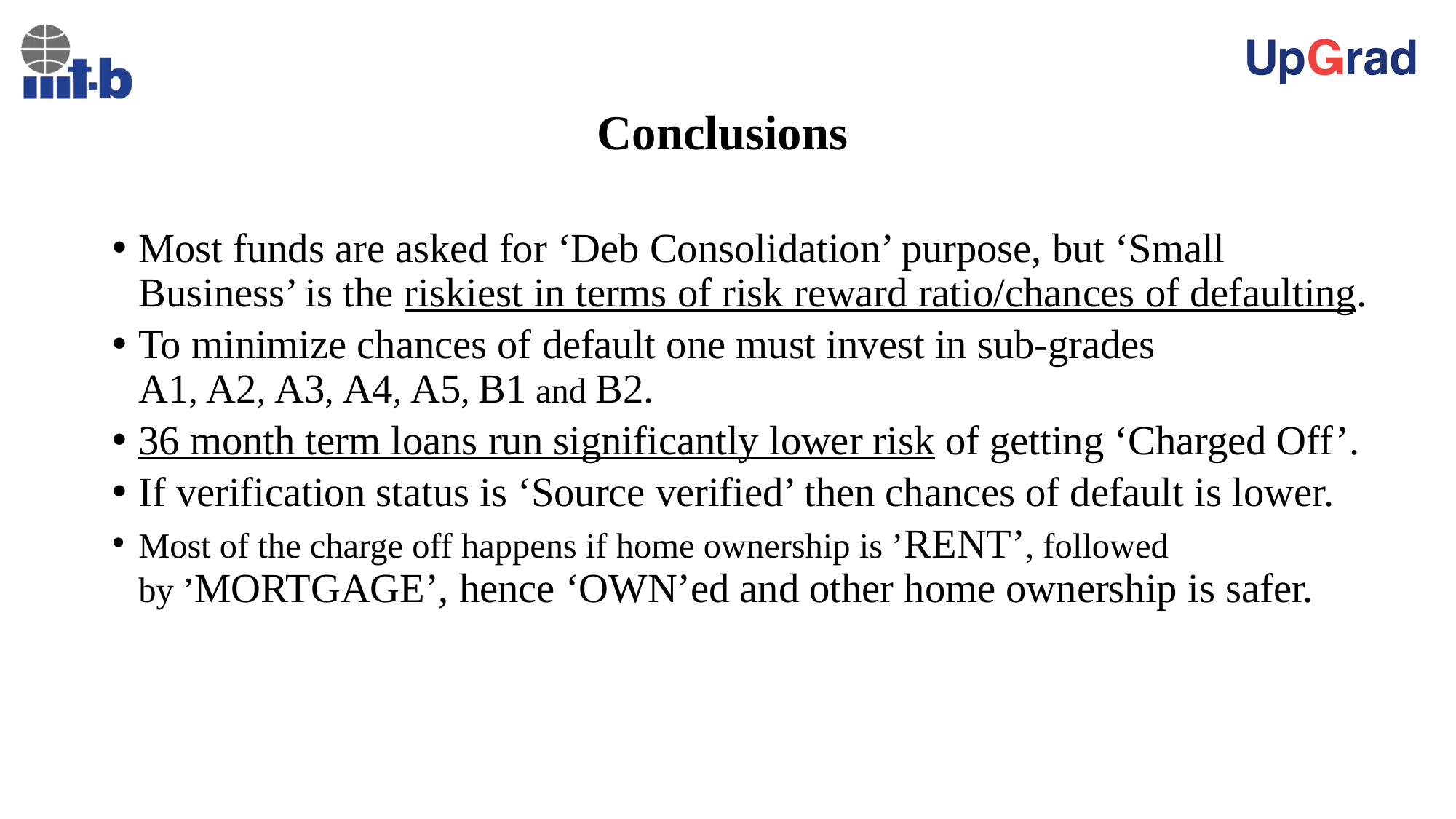

# Conclusions
Most funds are asked for ‘Deb Consolidation’ purpose, but ‘Small Business’ is the riskiest in terms of risk reward ratio/chances of defaulting.
To minimize chances of default one must invest in sub-grades A1, A2, A3, A4, A5, B1 and B2.
36 month term loans run significantly lower risk of getting ‘Charged Off’.
If verification status is ‘Source verified’ then chances of default is lower.
Most of the charge off happens if home ownership is ’RENT’, followed by ’MORTGAGE’, hence ‘OWN’ed and other home ownership is safer.